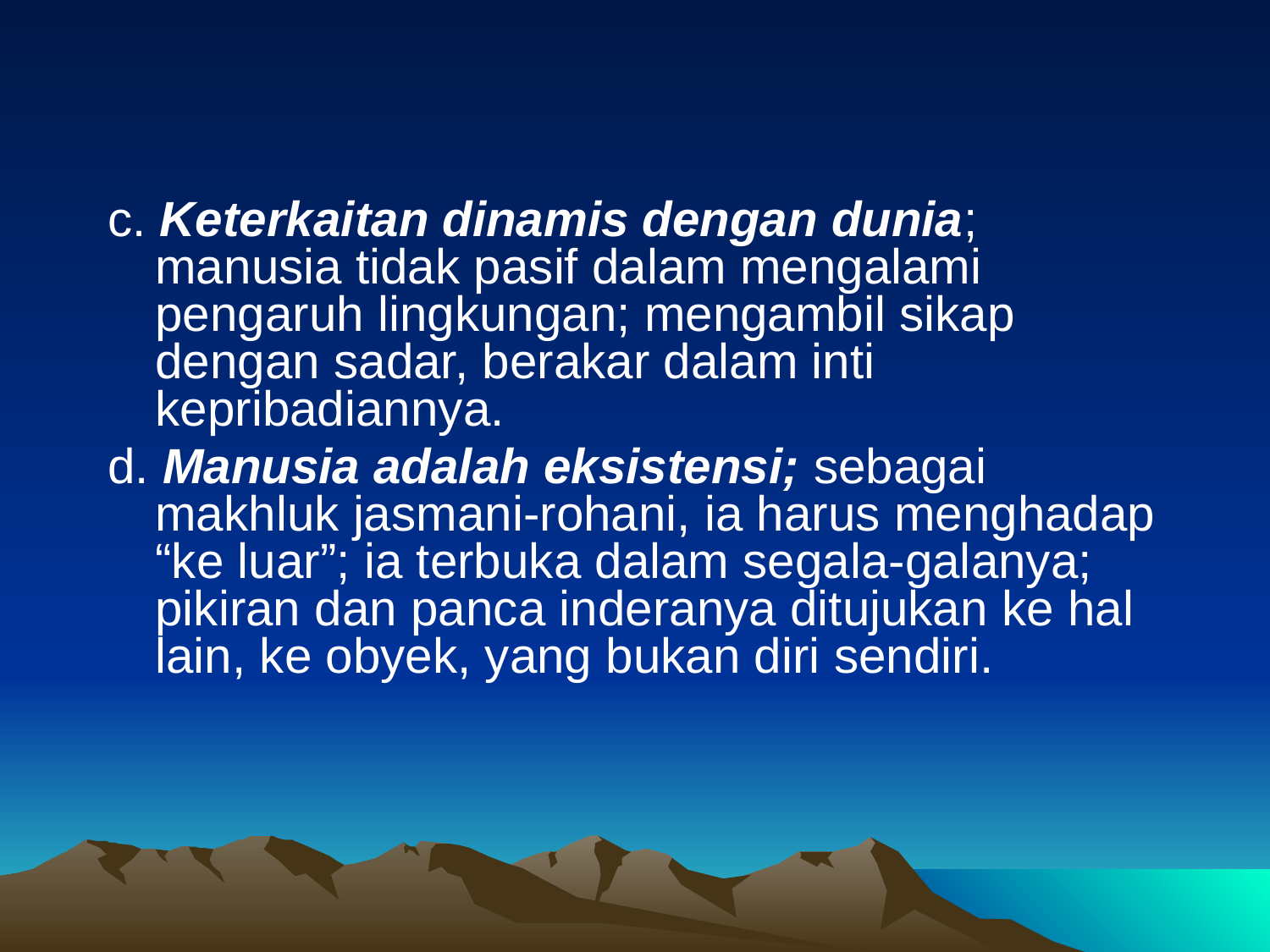

c. Keterkaitan dinamis dengan dunia; manusia tidak pasif dalam mengalami pengaruh lingkungan; mengambil sikap dengan sadar, berakar dalam inti kepribadiannya.
d. Manusia adalah eksistensi; sebagai makhluk jasmani-rohani, ia harus menghadap “ke luar”; ia terbuka dalam segala-galanya; pikiran dan panca inderanya ditujukan ke hal lain, ke obyek, yang bukan diri sendiri.